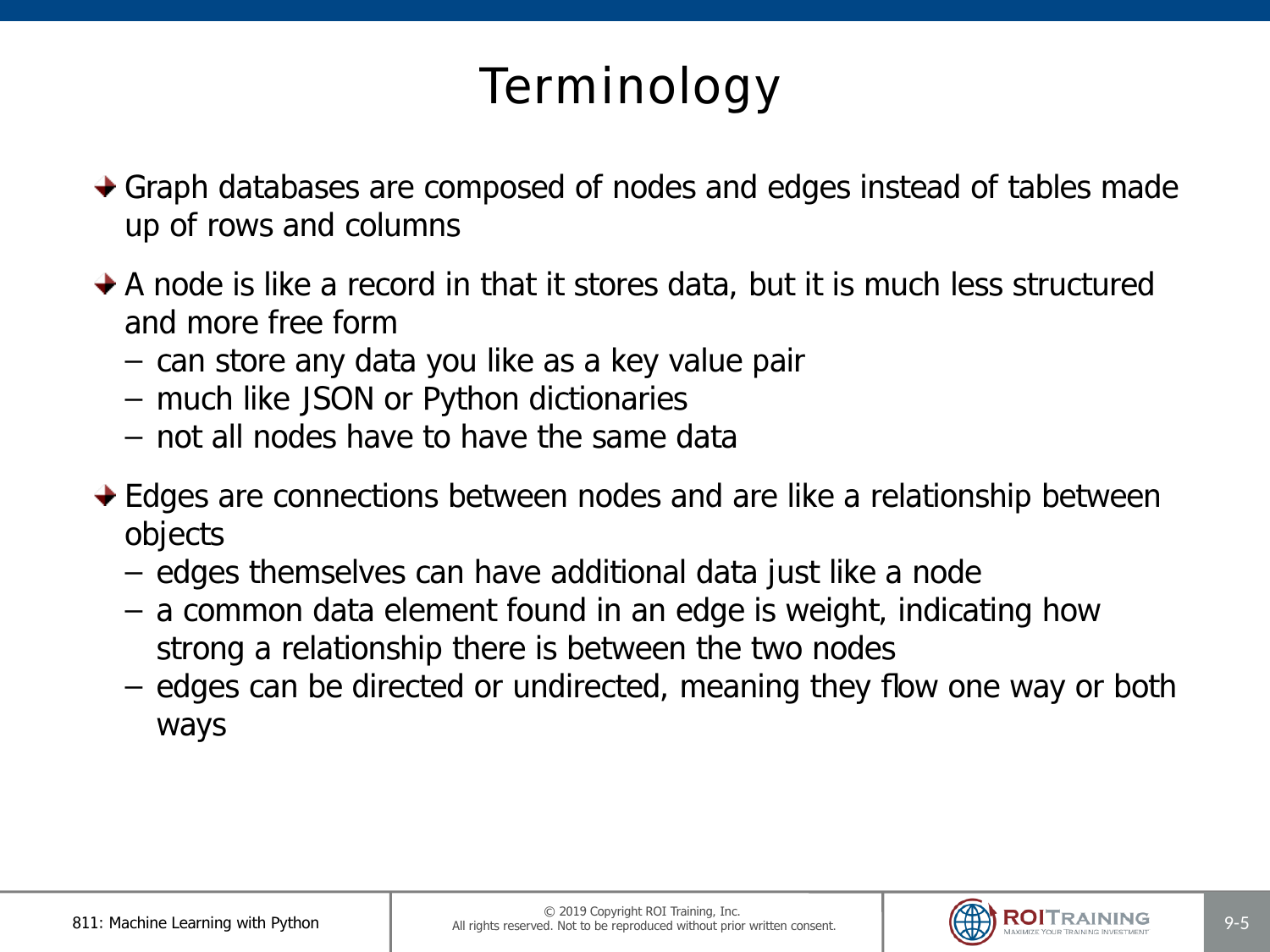

# Terminology
Graph databases are composed of nodes and edges instead of tables made up of rows and columns
A node is like a record in that it stores data, but it is much less structured and more free form
can store any data you like as a key value pair
much like JSON or Python dictionaries
not all nodes have to have the same data
Edges are connections between nodes and are like a relationship between objects
edges themselves can have additional data just like a node
a common data element found in an edge is weight, indicating how strong a relationship there is between the two nodes
edges can be directed or undirected, meaning they flow one way or both ways